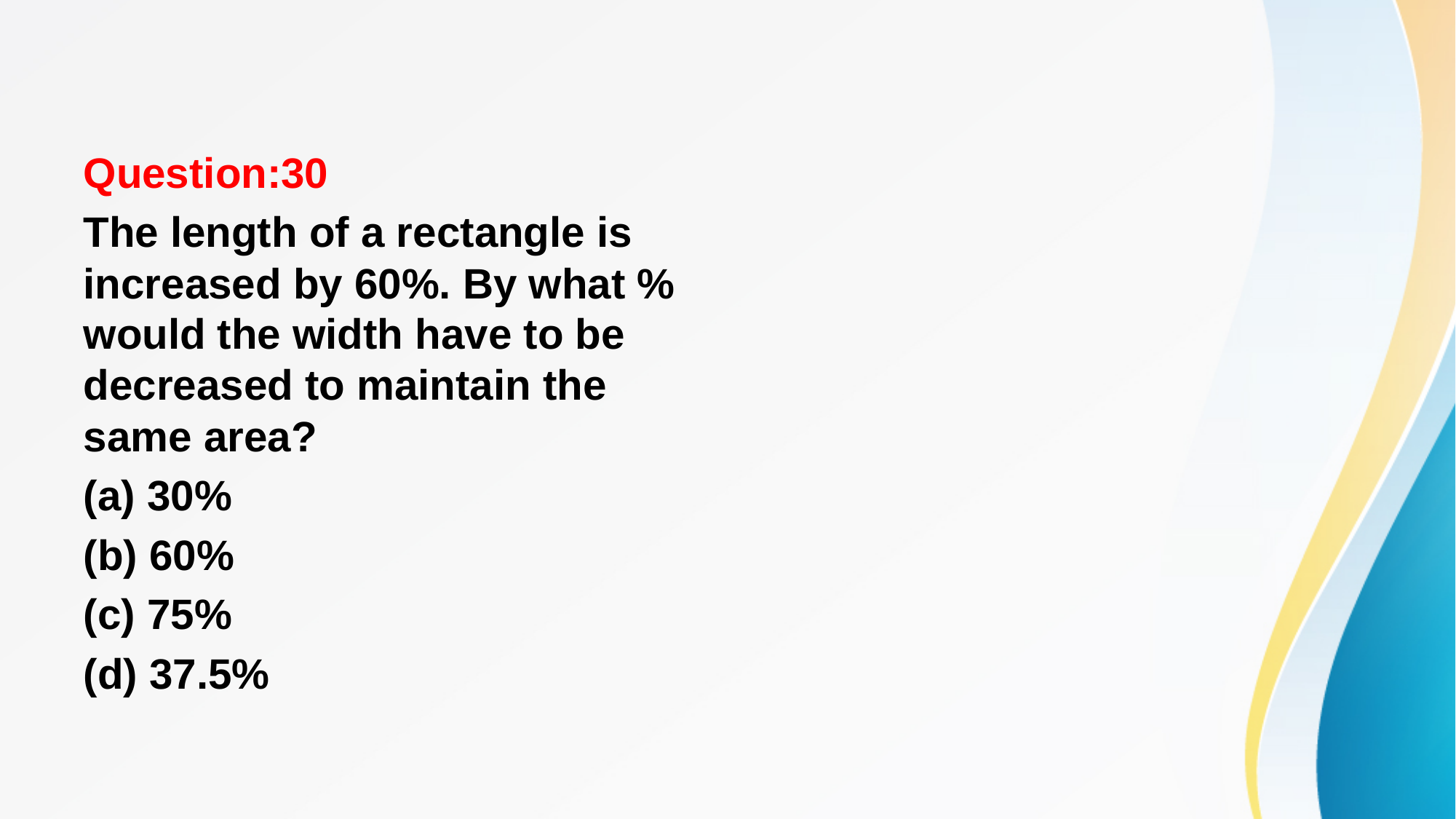

#
Question:30
The length of a rectangle is increased by 60%. By what % would the width have to be decreased to maintain the same area?
(a) 30%
(b) 60%
(c) 75%
(d) 37.5%